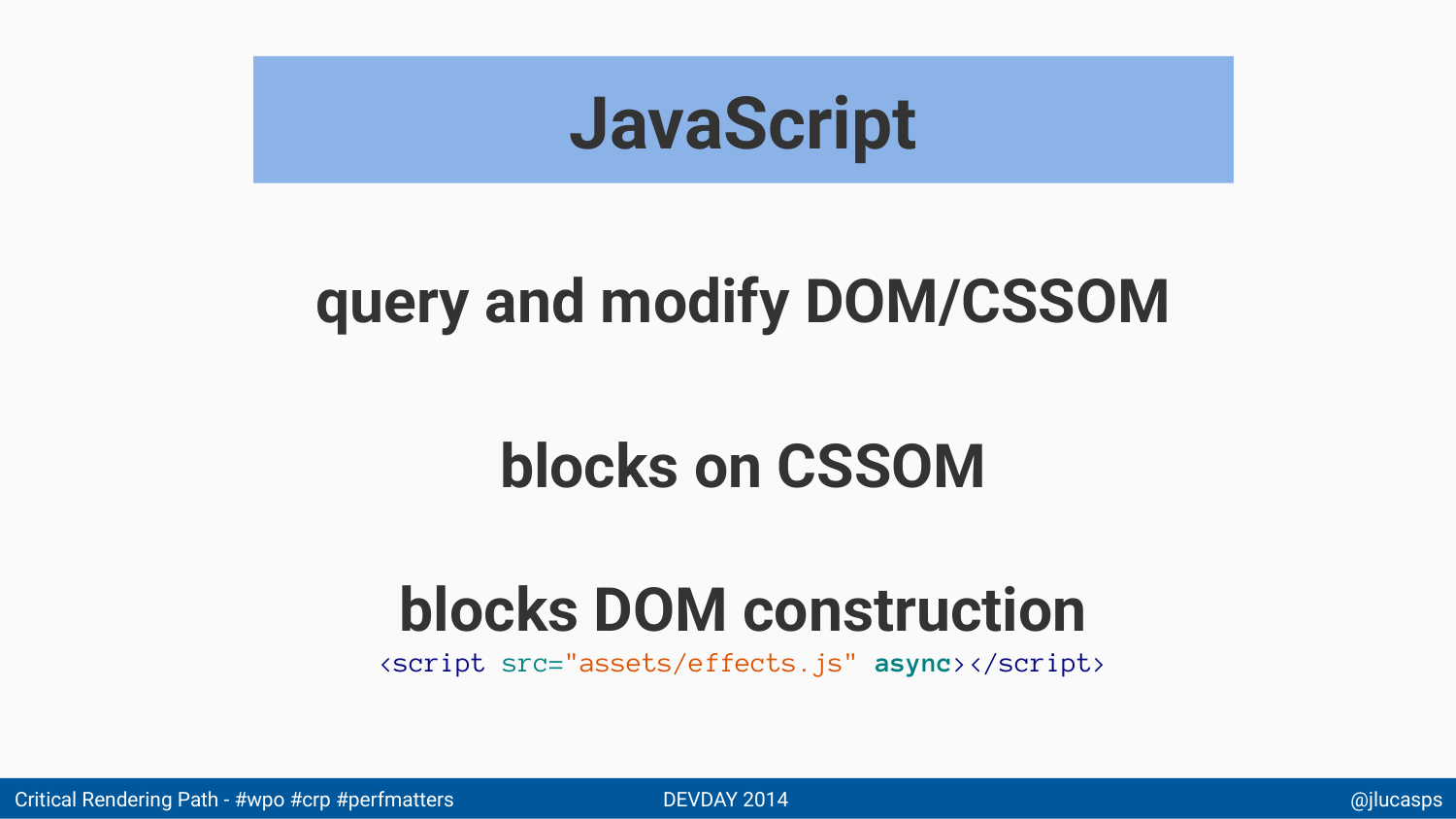

JavaScript
query and modify DOM/CSSOM
blocks on CSSOM
blocks DOM construction
<script src="assets/effects.js" async></script>